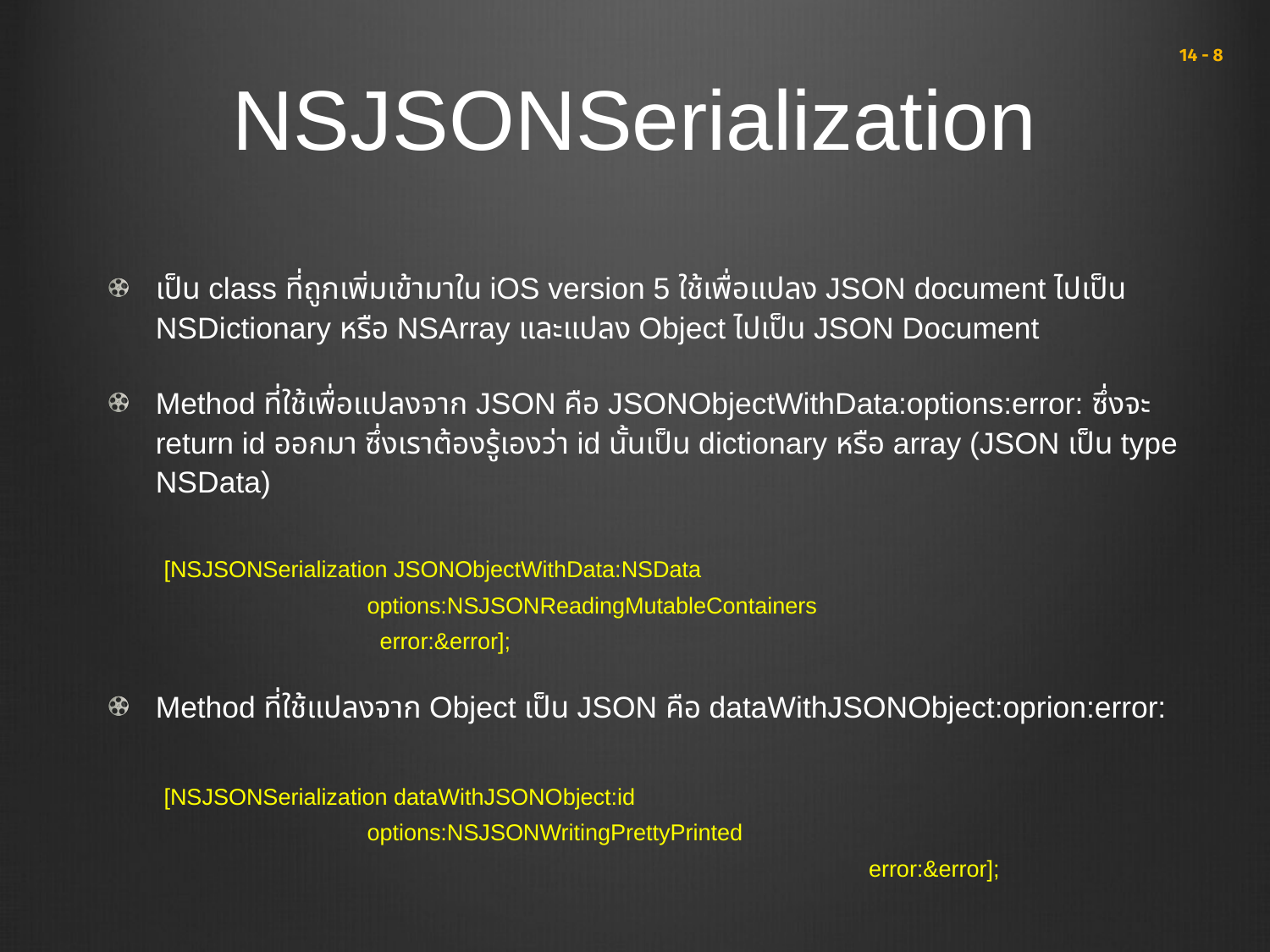

# NSJSONSerialization
 14 - 8
เป็น class ที่ถูกเพิ่มเข้ามาใน iOS version 5 ใช้เพื่อแปลง JSON document ไปเป็น NSDictionary หรือ NSArray และแปลง Object ไปเป็น JSON Document
Method ที่ใช้เพื่อแปลงจาก JSON คือ JSONObjectWithData:options:error: ซึ่งจะ return id ออกมา ซึ่งเราต้องรู้เองว่า id นั้นเป็น dictionary หรือ array (JSON เป็น type NSData)

Method ที่ใช้แปลงจาก Object เป็น JSON คือ dataWithJSONObject:oprion:error:
[NSJSONSerialization JSONObjectWithData:NSData
                                options:NSJSONReadingMutableContainers
                                  error:&error];
[NSJSONSerialization dataWithJSONObject:id
                                options:NSJSONWritingPrettyPrinted
					           error:&error];